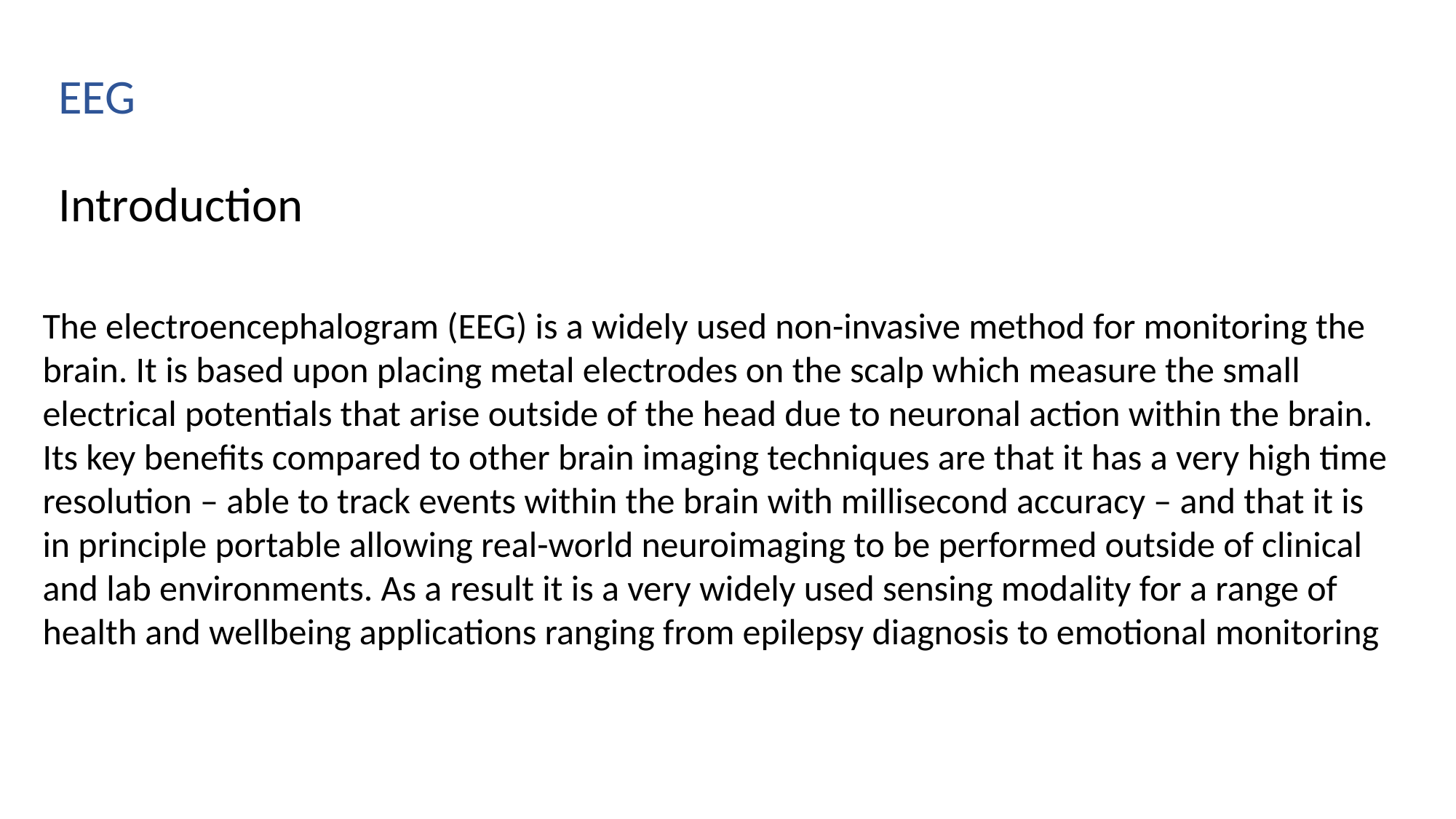

EEG
Introduction
The electroencephalogram (EEG) is a widely used non-invasive method for monitoring the brain. It is based upon placing metal electrodes on the scalp which measure the small electrical potentials that arise outside of the head due to neuronal action within the brain. Its key benefits compared to other brain imaging techniques are that it has a very high time resolution – able to track events within the brain with millisecond accuracy – and that it is in principle portable allowing real-world neuroimaging to be performed outside of clinical and lab environments. As a result it is a very widely used sensing modality for a range of health and wellbeing applications ranging from epilepsy diagnosis to emotional monitoring